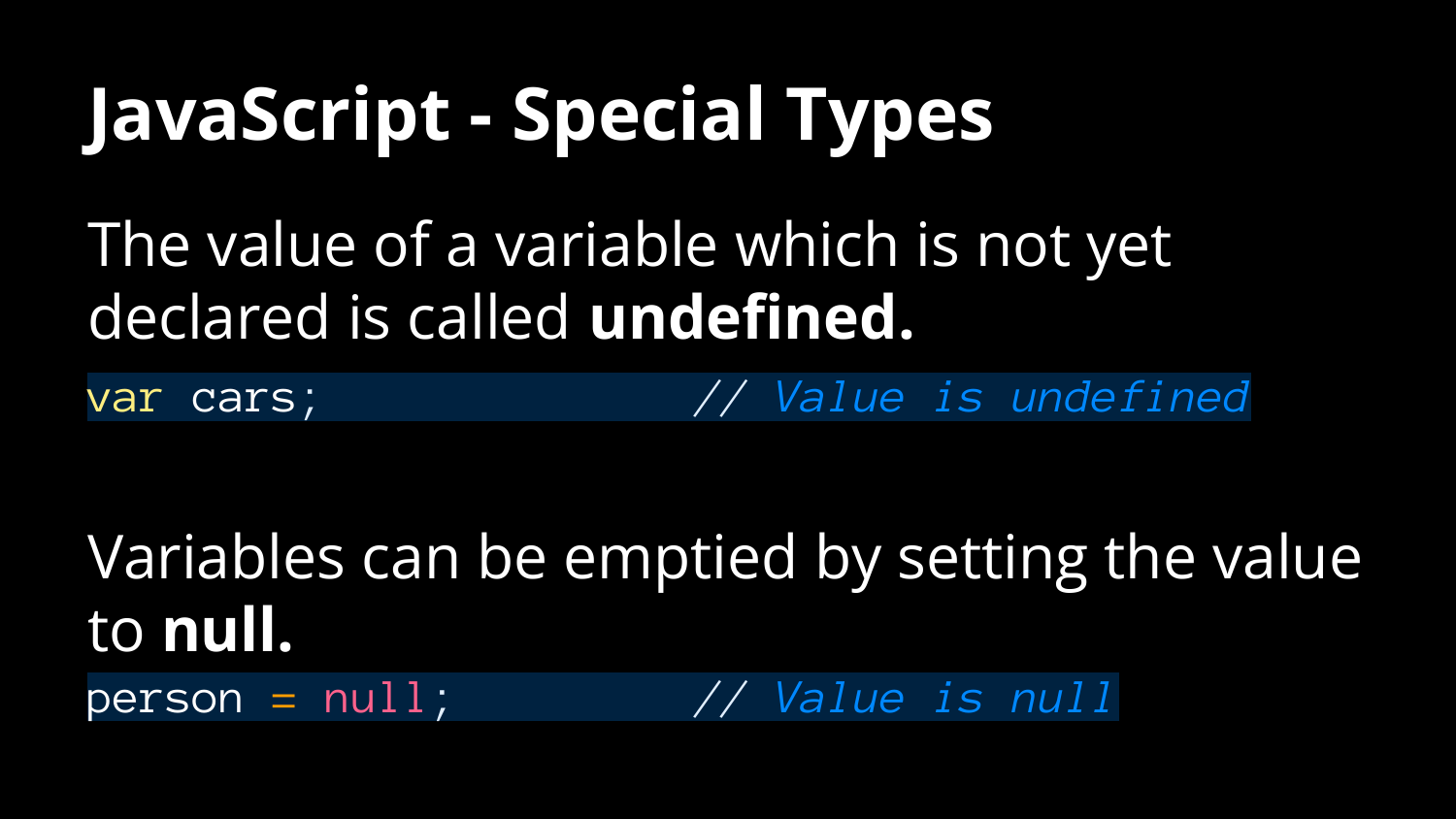

# JavaScript - Special Types
The value of a variable which is not yet declared is called undefined.
var cars;              // Value is undefined

Variables can be emptied by setting the value to null.
person = null;         // Value is null